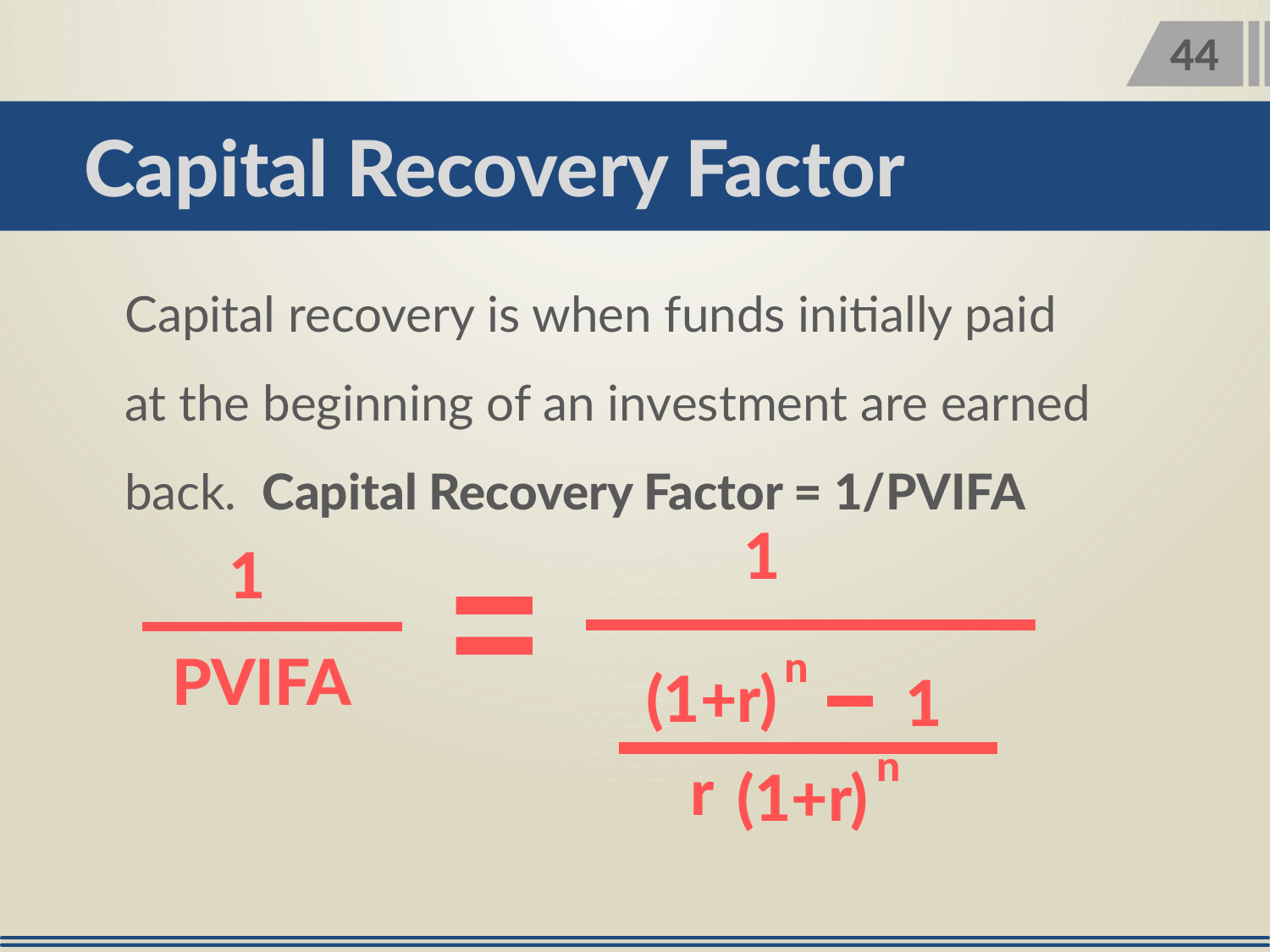

44
Capital Recovery Factor
Capital recovery is when funds initially paid at the beginning of an investment are earned back.  Capital Recovery Factor = 1/PVIFA
1

n
(1+r)
1

n
r
(1+r)
1
PVIFA